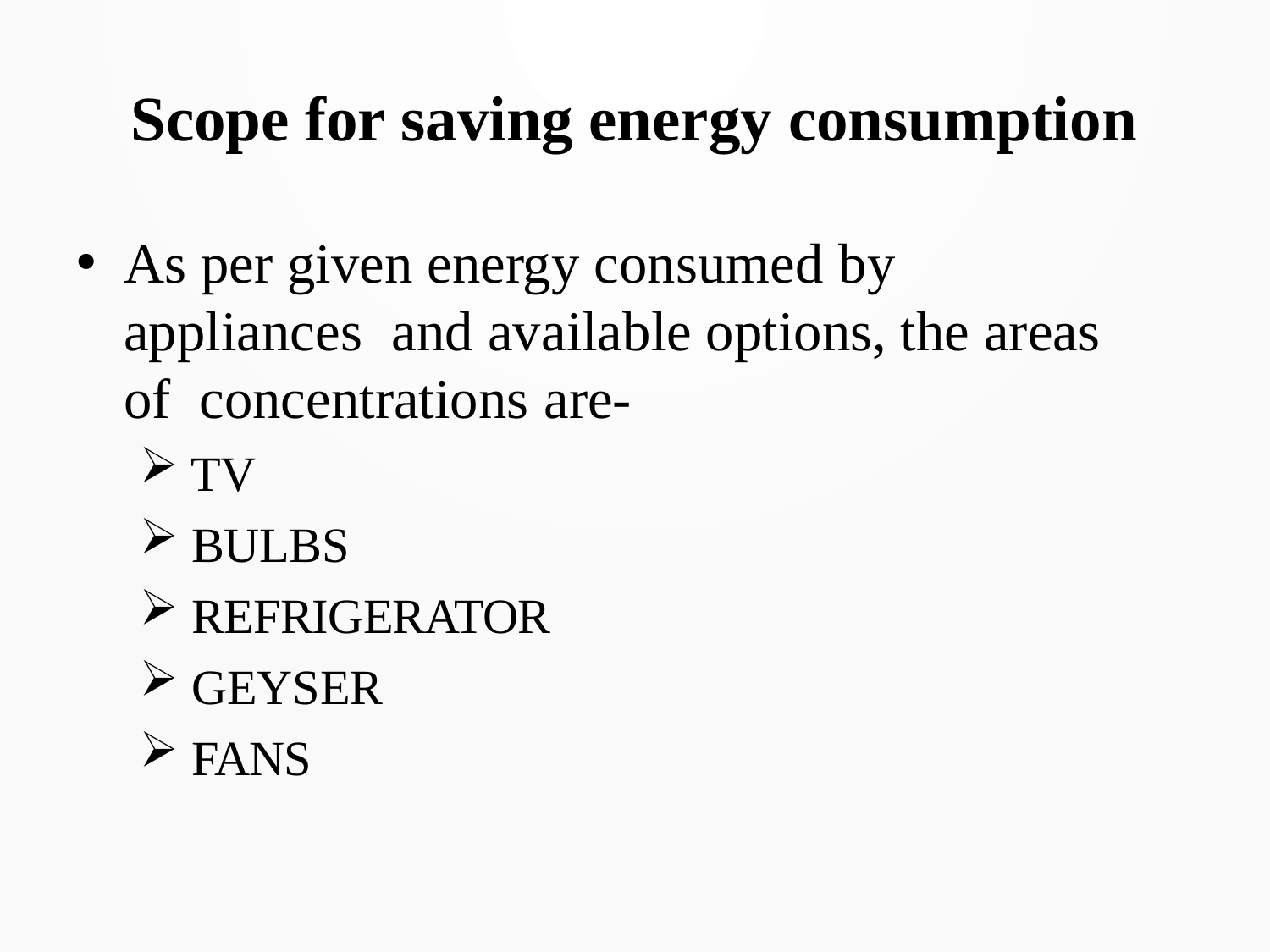

# Scope for saving energy consumption
As per given energy consumed by appliances  and available options, the areas of  concentrations are-
TV
BULBS
REFRIGERATOR
GEYSER
FANS